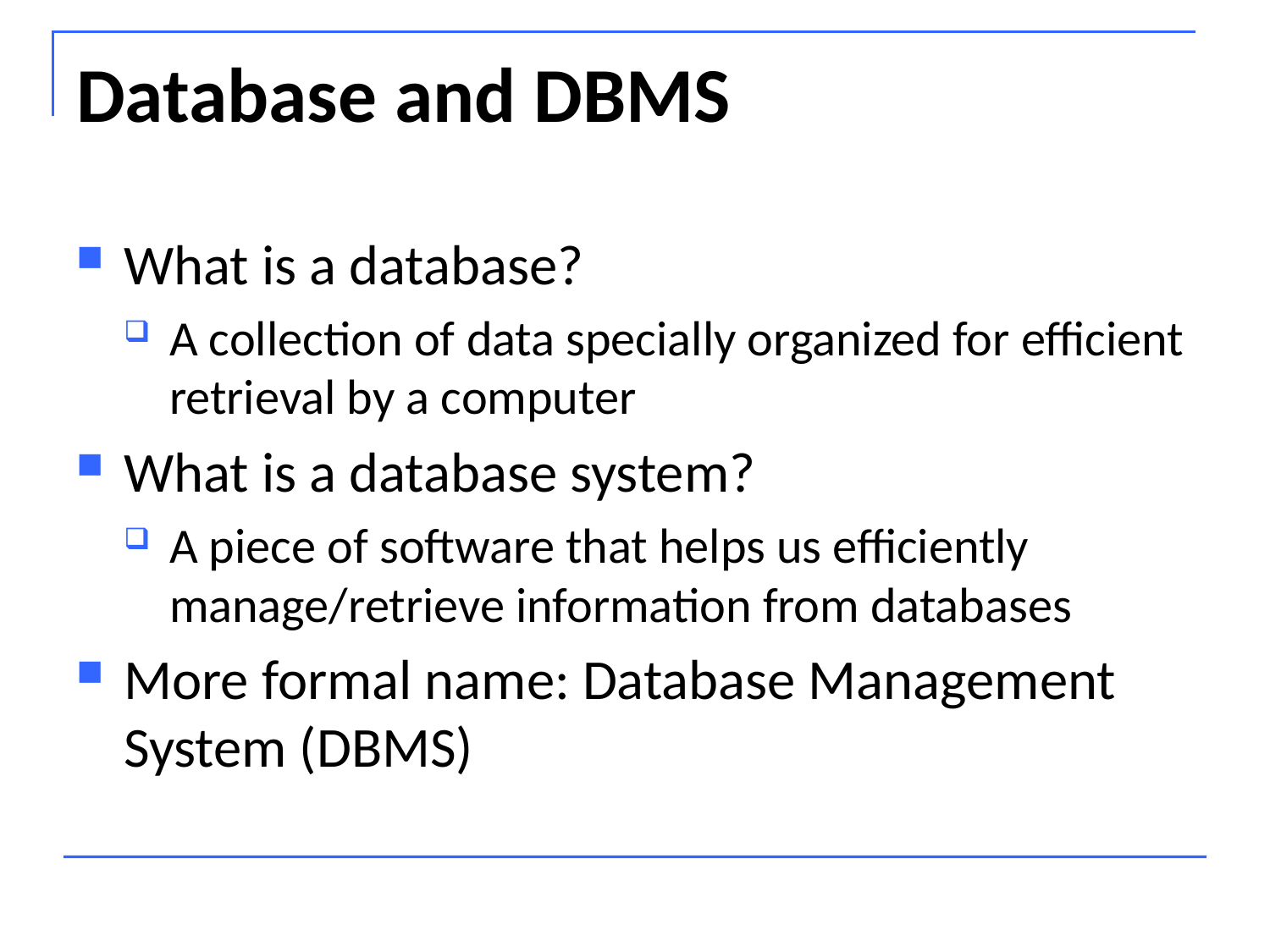

# Database and DBMS
What is a database?
A collection of data specially organized for efficient retrieval by a computer
What is a database system?
A piece of software that helps us efficiently manage/retrieve information from databases
More formal name: Database Management System (DBMS)